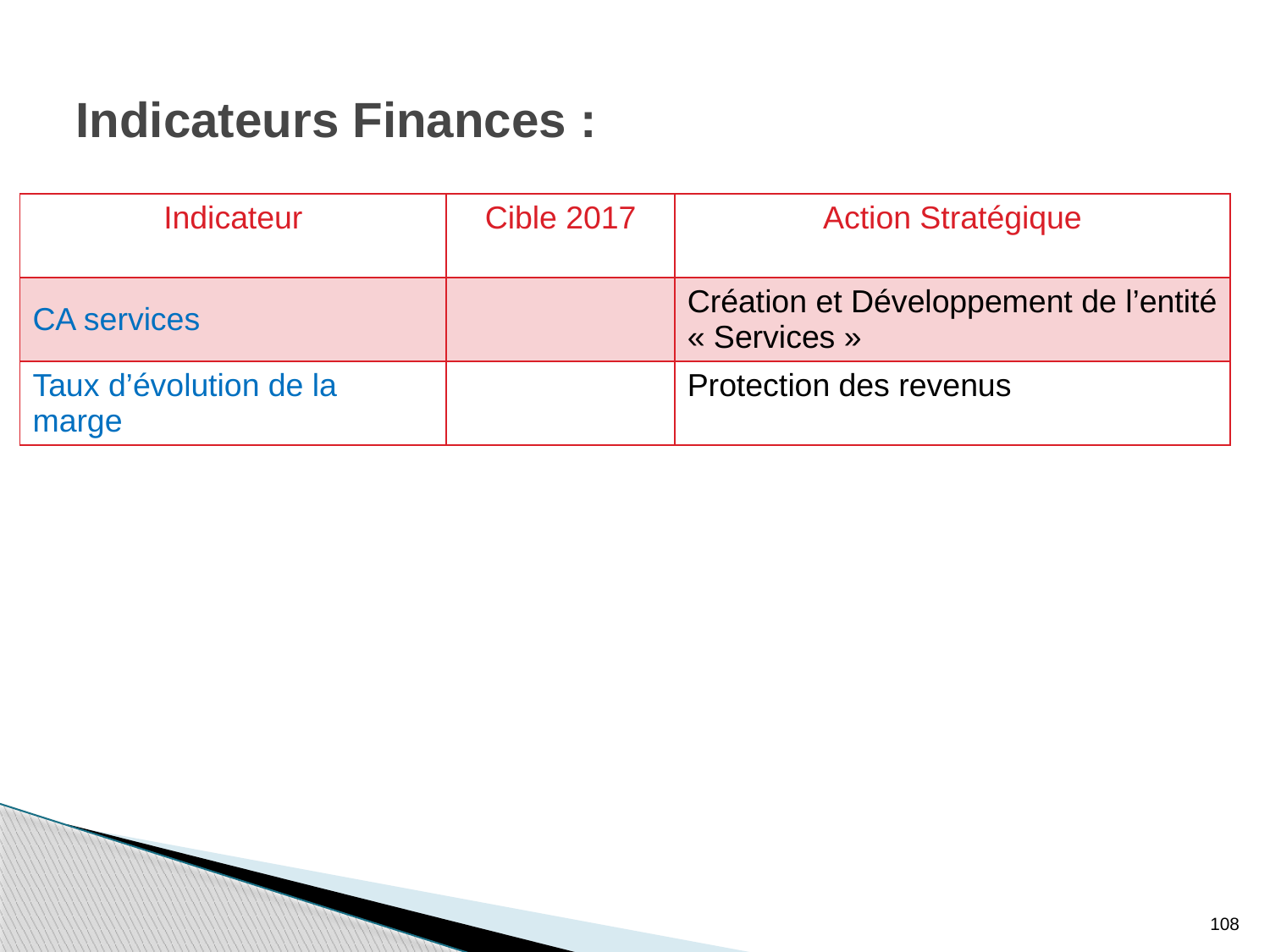

# Indicateurs Finances :
| Indicateur | Cible 2017 | Action Stratégique |
| --- | --- | --- |
| CA services |  | Création et Développement de l’entité « Services » |
| Taux d’évolution de la marge |  | Protection des revenus |
108